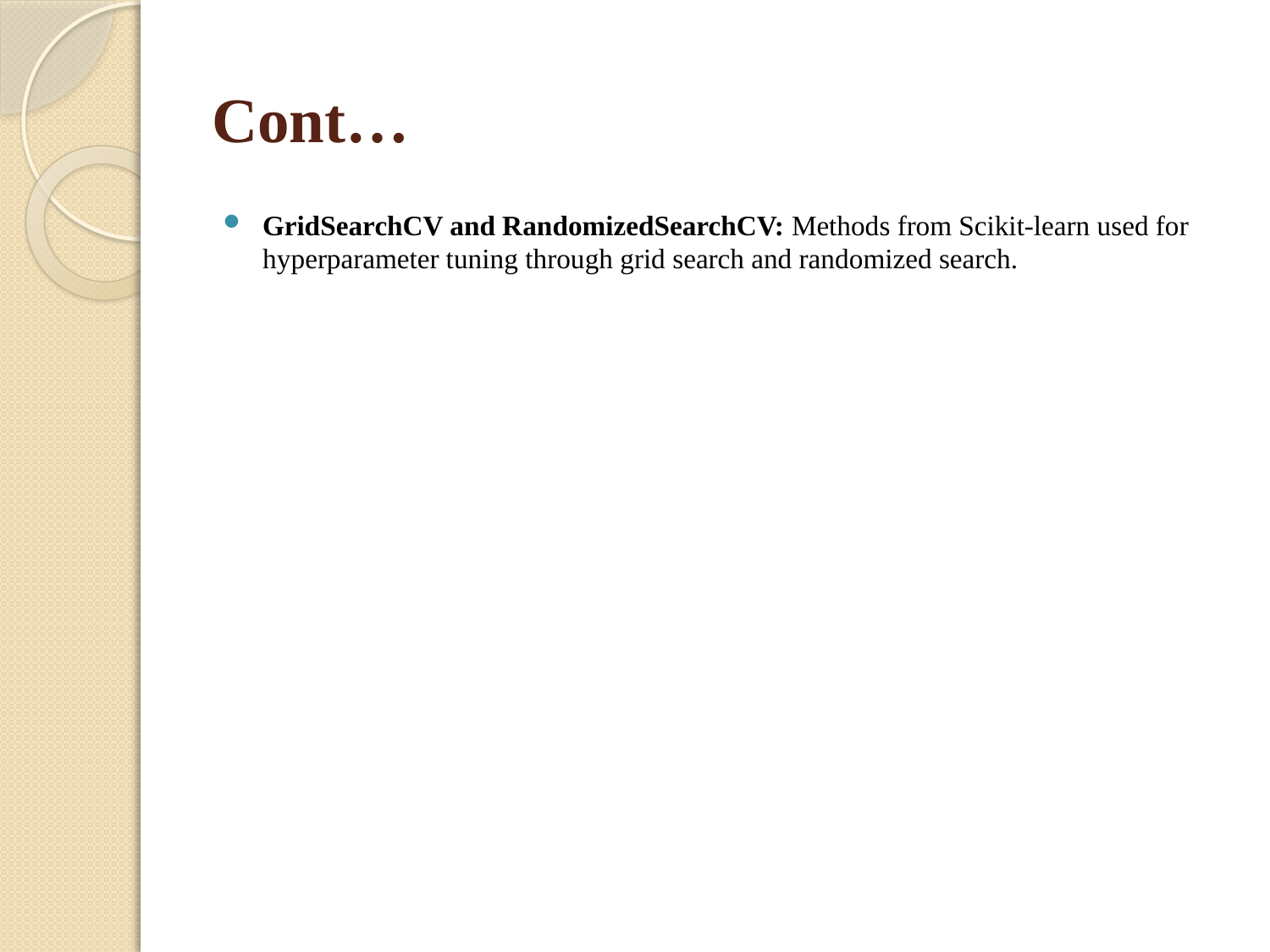

# Cont…
GridSearchCV and RandomizedSearchCV: Methods from Scikit-learn used for hyperparameter tuning through grid search and randomized search.